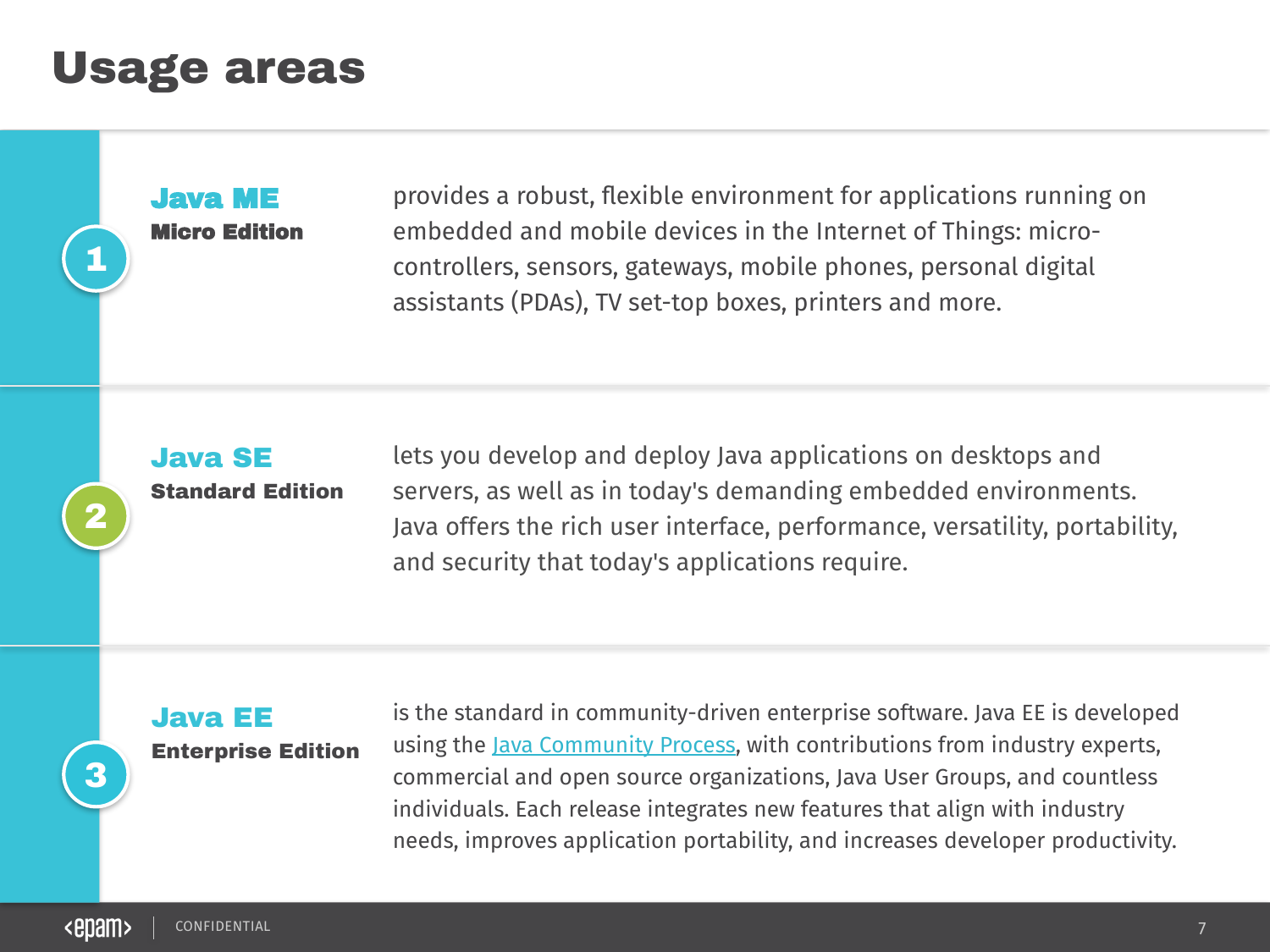

Usage areas

provides a robust, flexible environment for applications running on embedded and mobile devices in the Internet of Things: micro-controllers, sensors, gateways, mobile phones, personal digital assistants (PDAs), TV set-top boxes, printers and more.
Java ME
Micro Edition
1
lets you develop and deploy Java applications on desktops and servers, as well as in today's demanding embedded environments. Java offers the rich user interface, performance, versatility, portability, and security that today's applications require.
Java SE
Standard Edition
2
is the standard in community-driven enterprise software. Java EE is developed using the Java Community Process, with contributions from industry experts, commercial and open source organizations, Java User Groups, and countless individuals. Each release integrates new features that align with industry needs, improves application portability, and increases developer productivity.
Java EE
Enterprise Edition
3